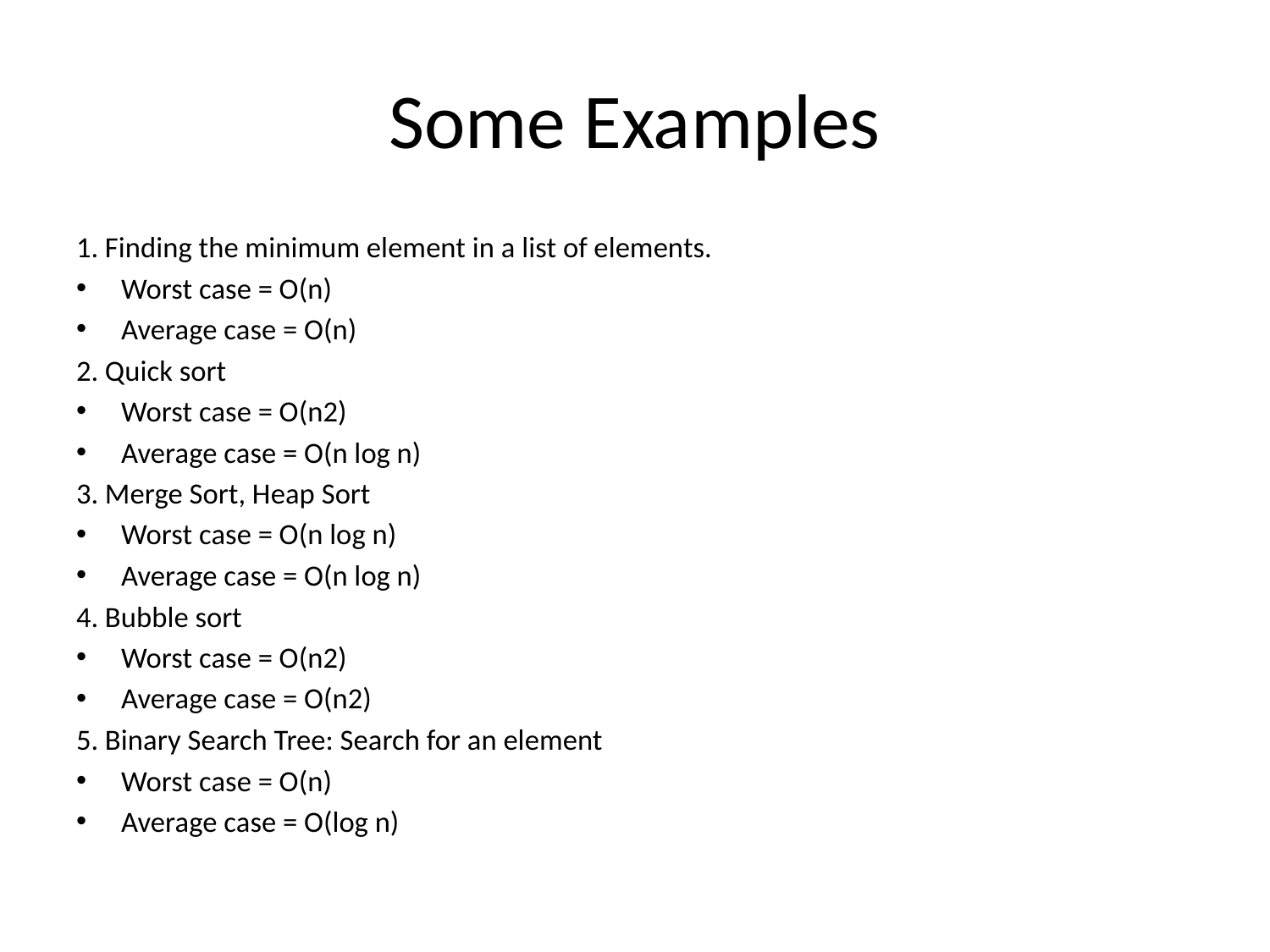

# Some Examples
1. Finding the minimum element in a list of elements.
Worst case = O(n)
Average case = O(n)
2. Quick sort
Worst case = O(n2)
Average case = O(n log n)
3. Merge Sort, Heap Sort
Worst case = O(n log n)
Average case = O(n log n)
4. Bubble sort
Worst case = O(n2)
Average case = O(n2)
5. Binary Search Tree: Search for an element
Worst case = O(n)
Average case = O(log n)